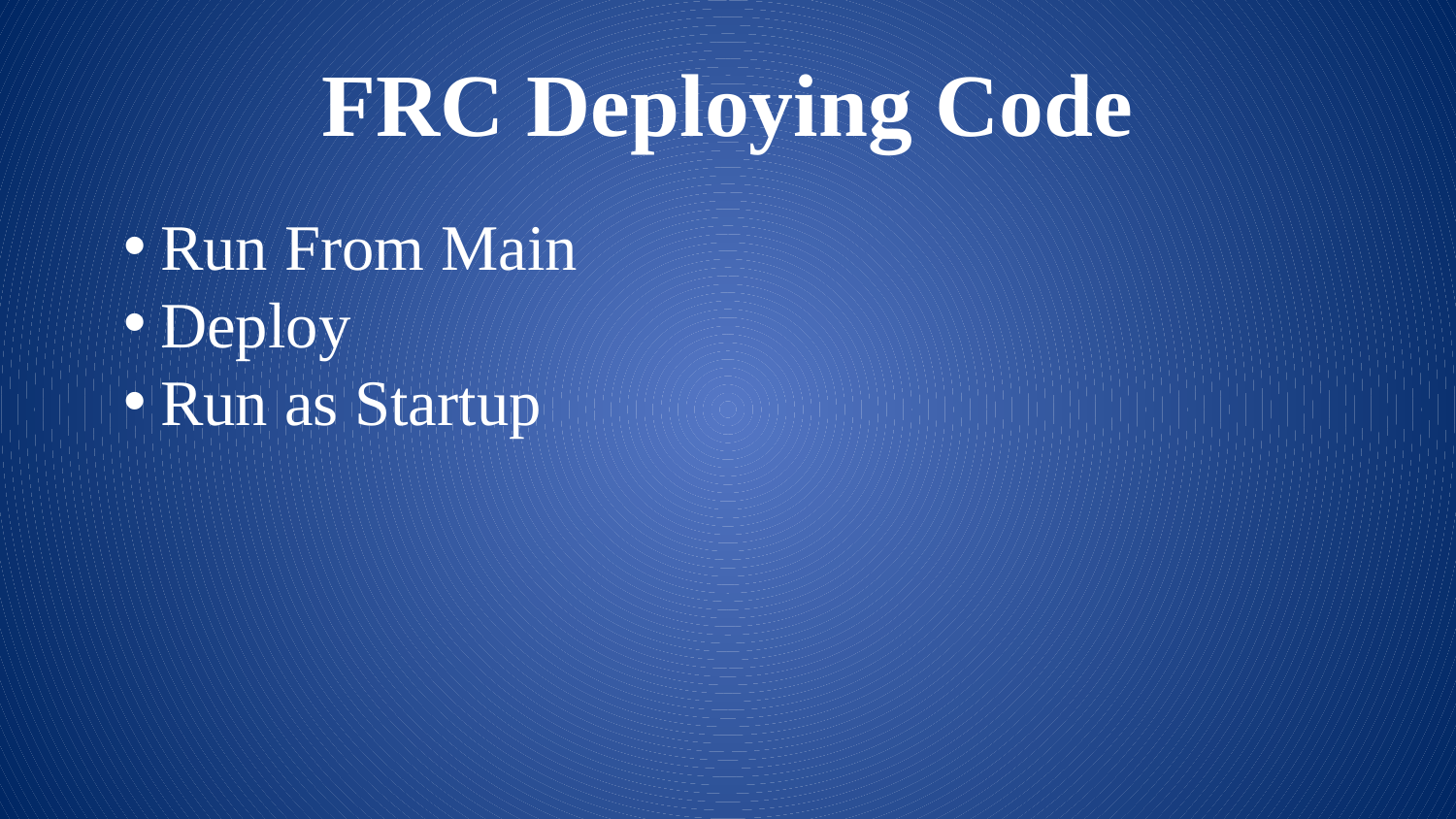

# FRC Deploying Code
Run From Main
Deploy
Run as Startup